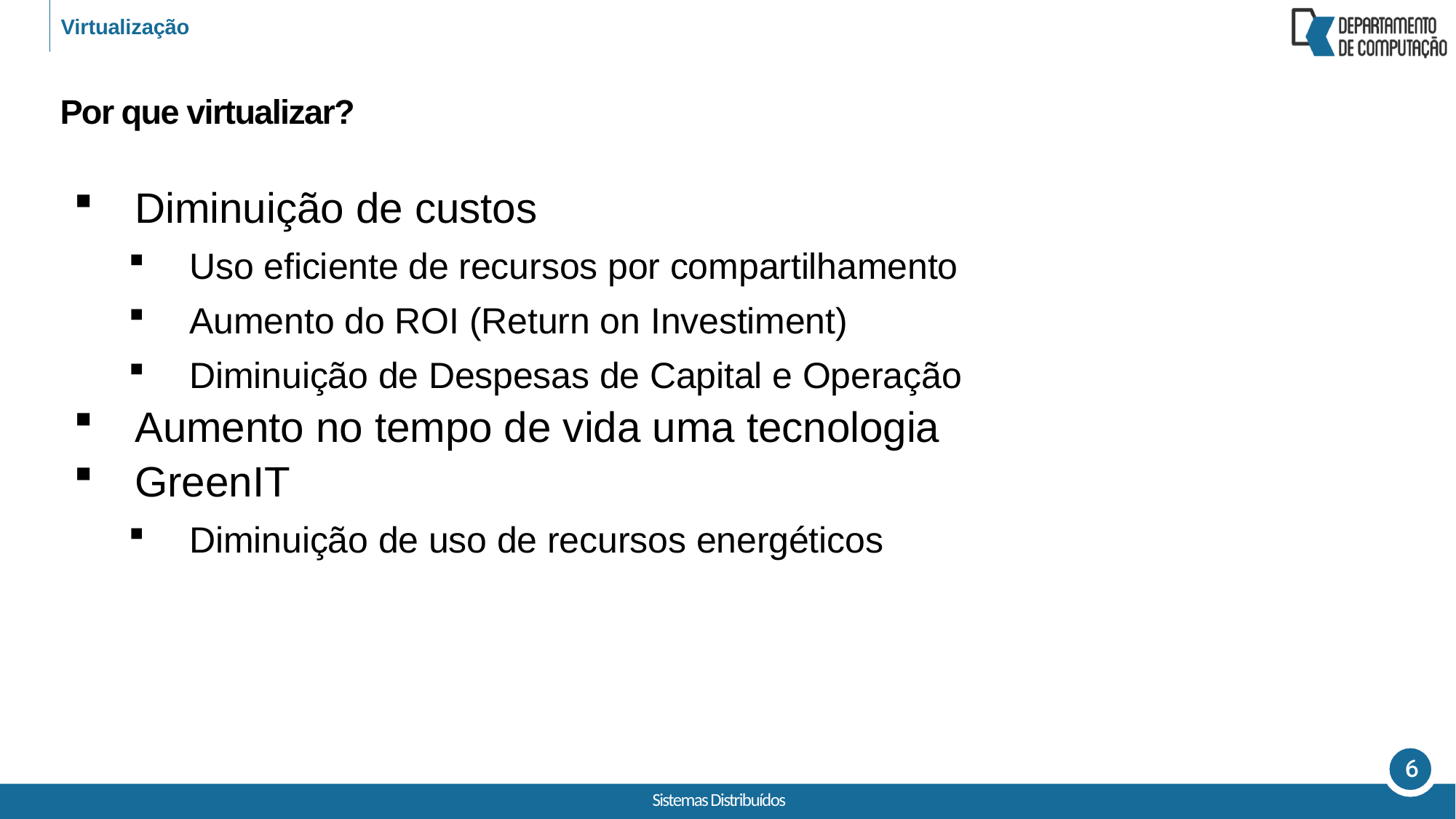

Virtualização
Por que virtualizar?
Diminuição de custos
Uso eficiente de recursos por compartilhamento
Aumento do ROI (Return on Investiment)
Diminuição de Despesas de Capital e Operação
Aumento no tempo de vida uma tecnologia
GreenIT
Diminuição de uso de recursos energéticos
6
Sistemas Distribuídos